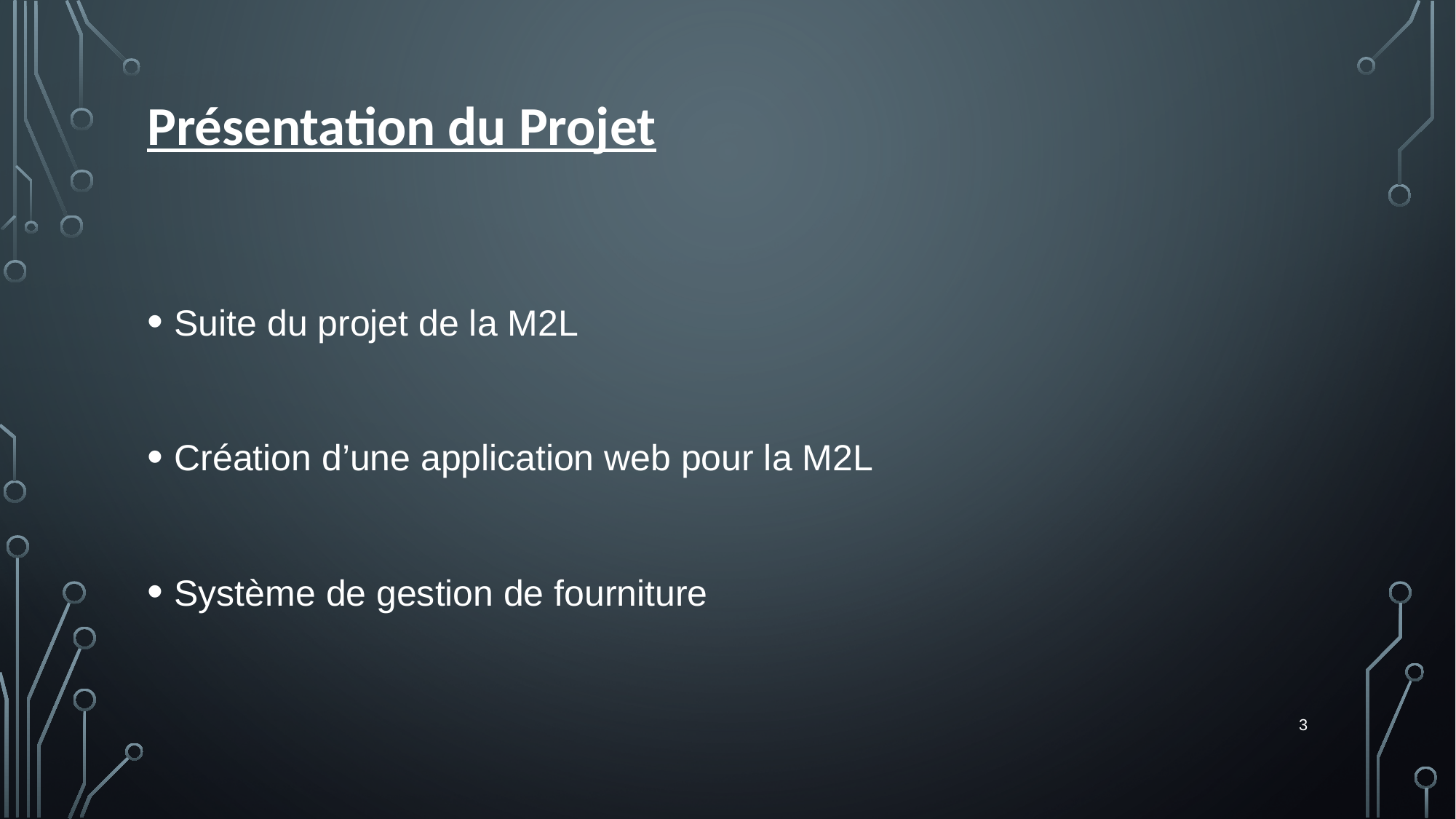

# Présentation du Projet
Suite du projet de la M2L

Création d’une application web pour la M2L

Système de gestion de fourniture
3